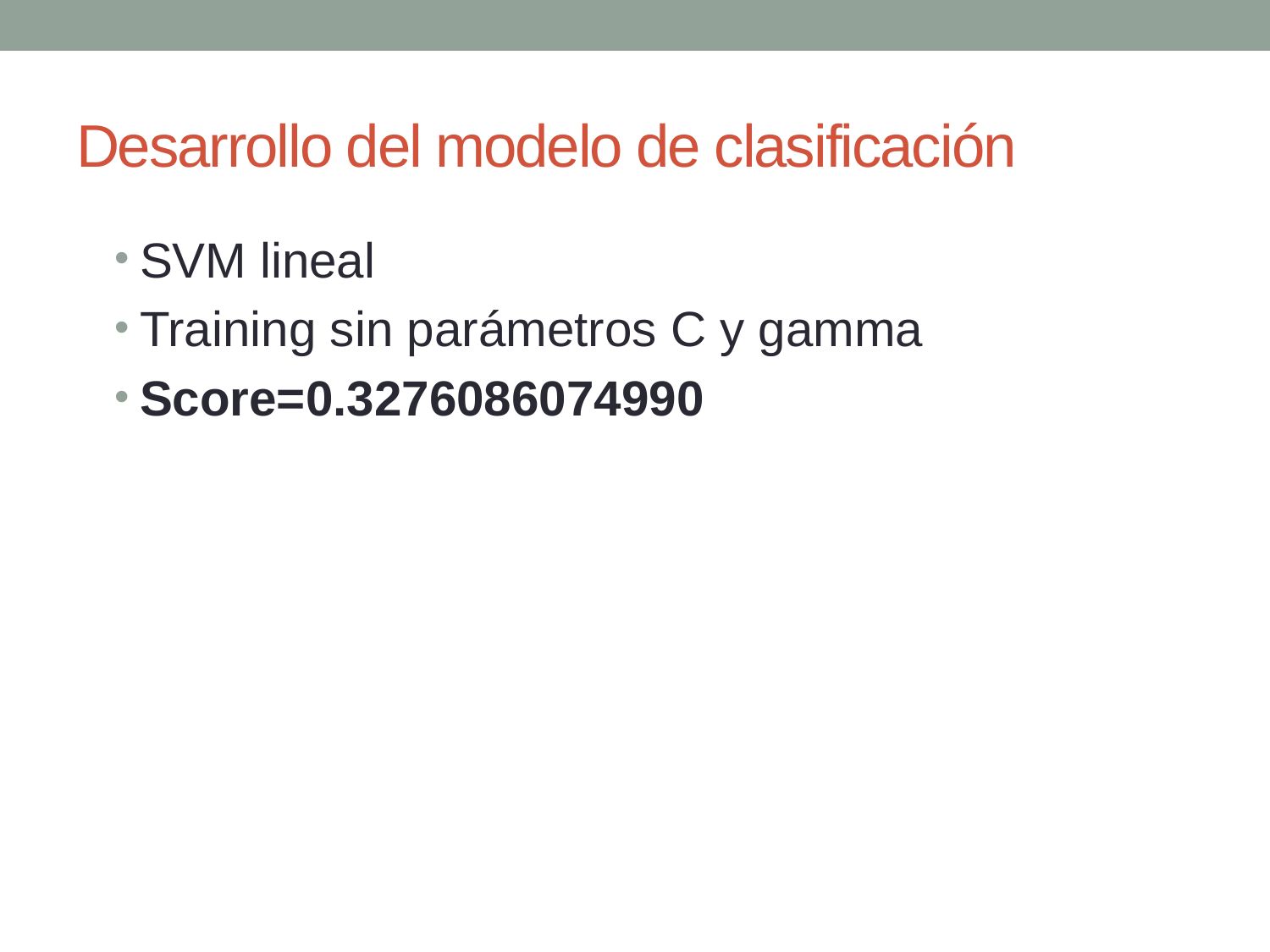

# Desarrollo del modelo de clasificación
SVM lineal
Training sin parámetros C y gamma
Score=0.3276086074990